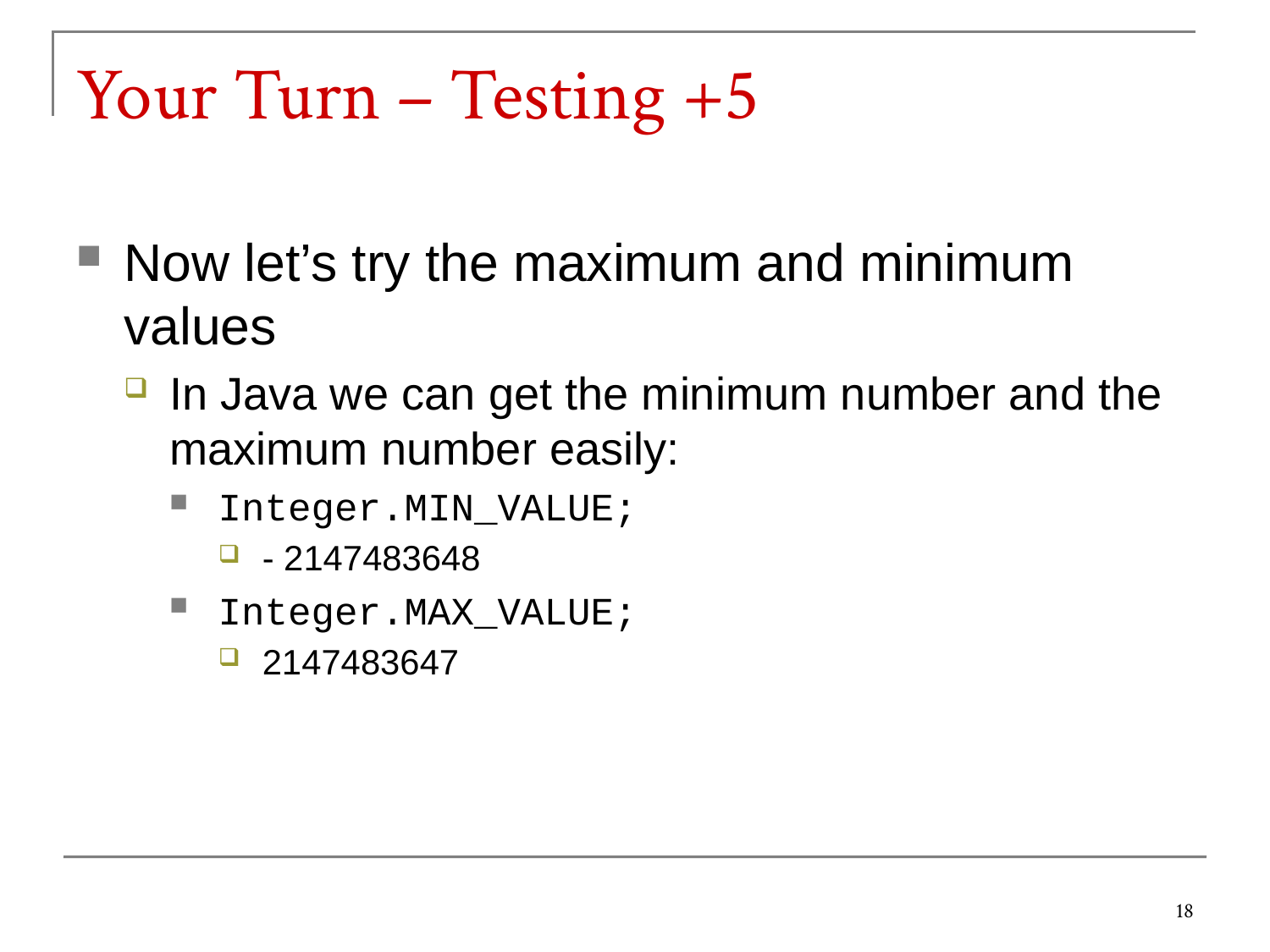

# Your Turn – Testing +5
Now let’s try the maximum and minimum values
In Java we can get the minimum number and the maximum number easily:
Integer.MIN_VALUE;
- 2147483648
Integer.MAX_VALUE;
2147483647
18